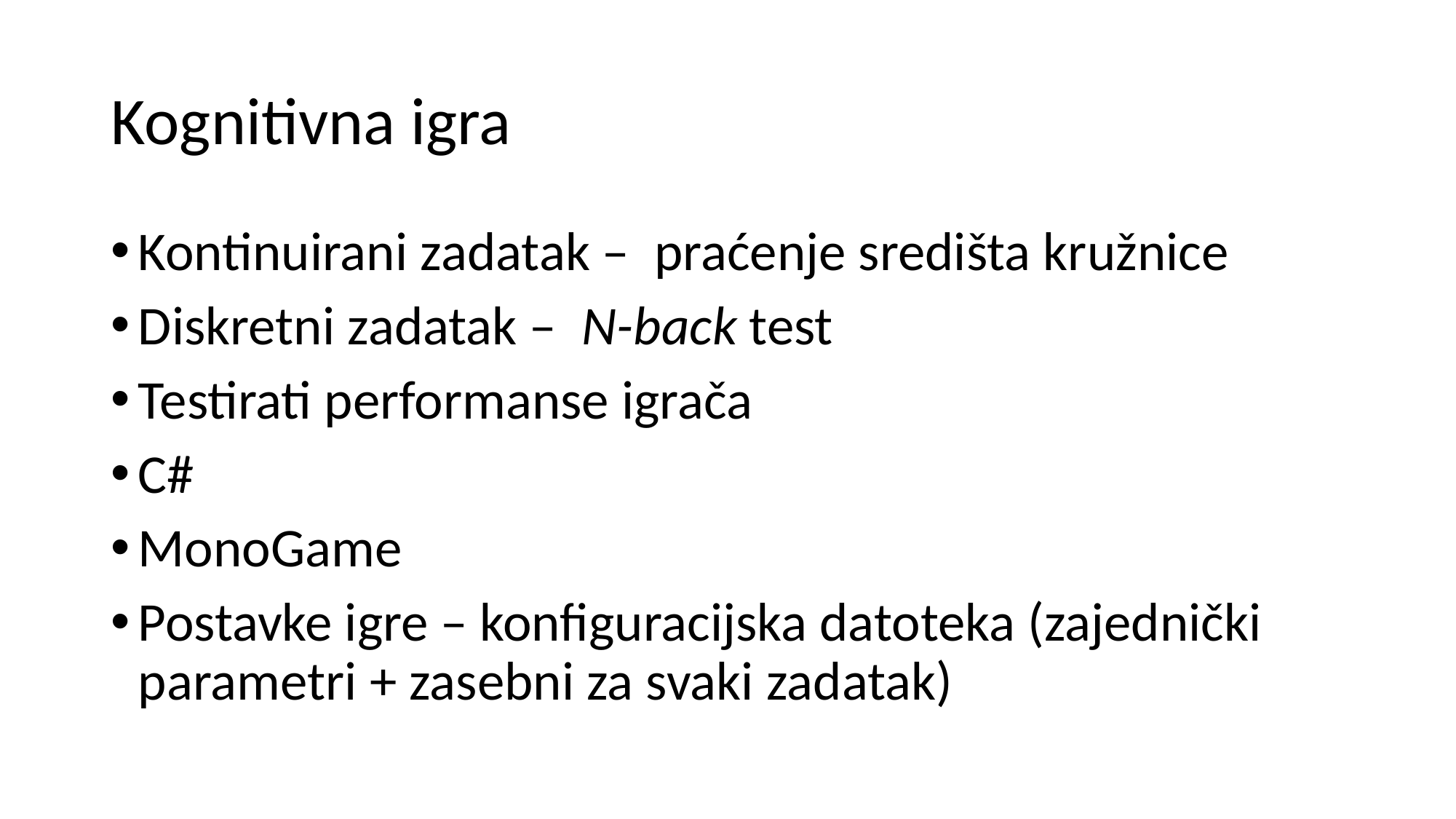

# Kognitivna igra
Kontinuirani zadatak –  praćenje središta kružnice
Diskretni zadatak –  N-back test
Testirati performanse igrača
C#
MonoGame
Postavke igre – konfiguracijska datoteka (zajednički parametri + zasebni za svaki zadatak)